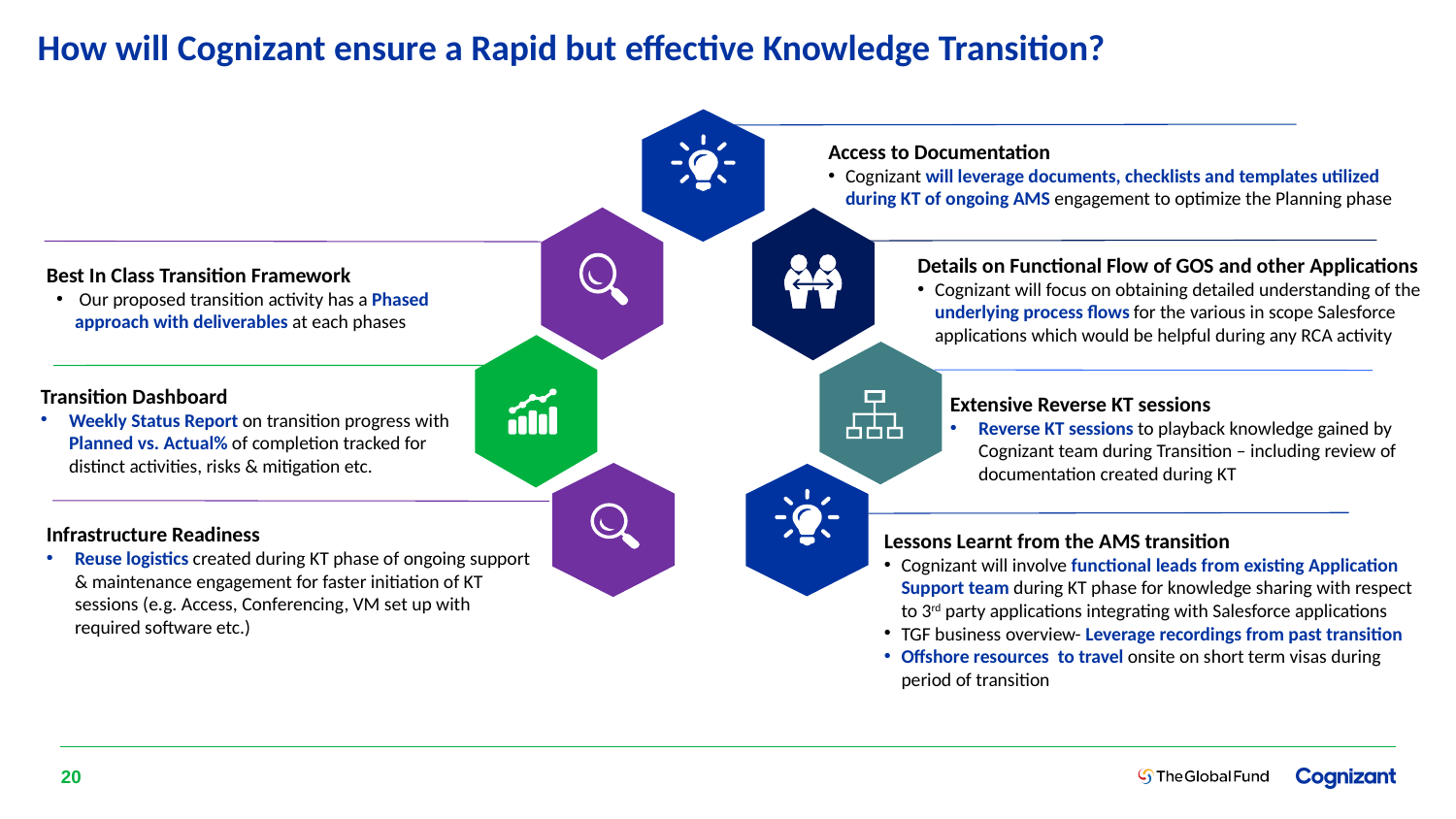

# How will Cognizant ensure a Rapid but effective Knowledge Transition?

Access to Documentation
Cognizant will leverage documents, checklists and templates utilized during KT of ongoing AMS engagement to optimize the Planning phase

Details on Functional Flow of GOS and other Applications
Cognizant will focus on obtaining detailed understanding of the underlying process flows for the various in scope Salesforce applications which would be helpful during any RCA activity

Best In Class Transition Framework
 Our proposed transition activity has a Phased approach with deliverables at each phases

Transition Dashboard
Weekly Status Report on transition progress with Planned vs. Actual% of completion tracked for distinct activities, risks & mitigation etc.
Extensive Reverse KT sessions
Reverse KT sessions to playback knowledge gained by Cognizant team during Transition – including review of documentation created during KT

Infrastructure Readiness
Reuse logistics created during KT phase of ongoing support & maintenance engagement for faster initiation of KT sessions (e.g. Access, Conferencing, VM set up with required software etc.)
Lessons Learnt from the AMS transition
Cognizant will involve functional leads from existing Application Support team during KT phase for knowledge sharing with respect to 3rd party applications integrating with Salesforce applications
TGF business overview- Leverage recordings from past transition
Offshore resources  to travel onsite on short term visas during period of transition
20